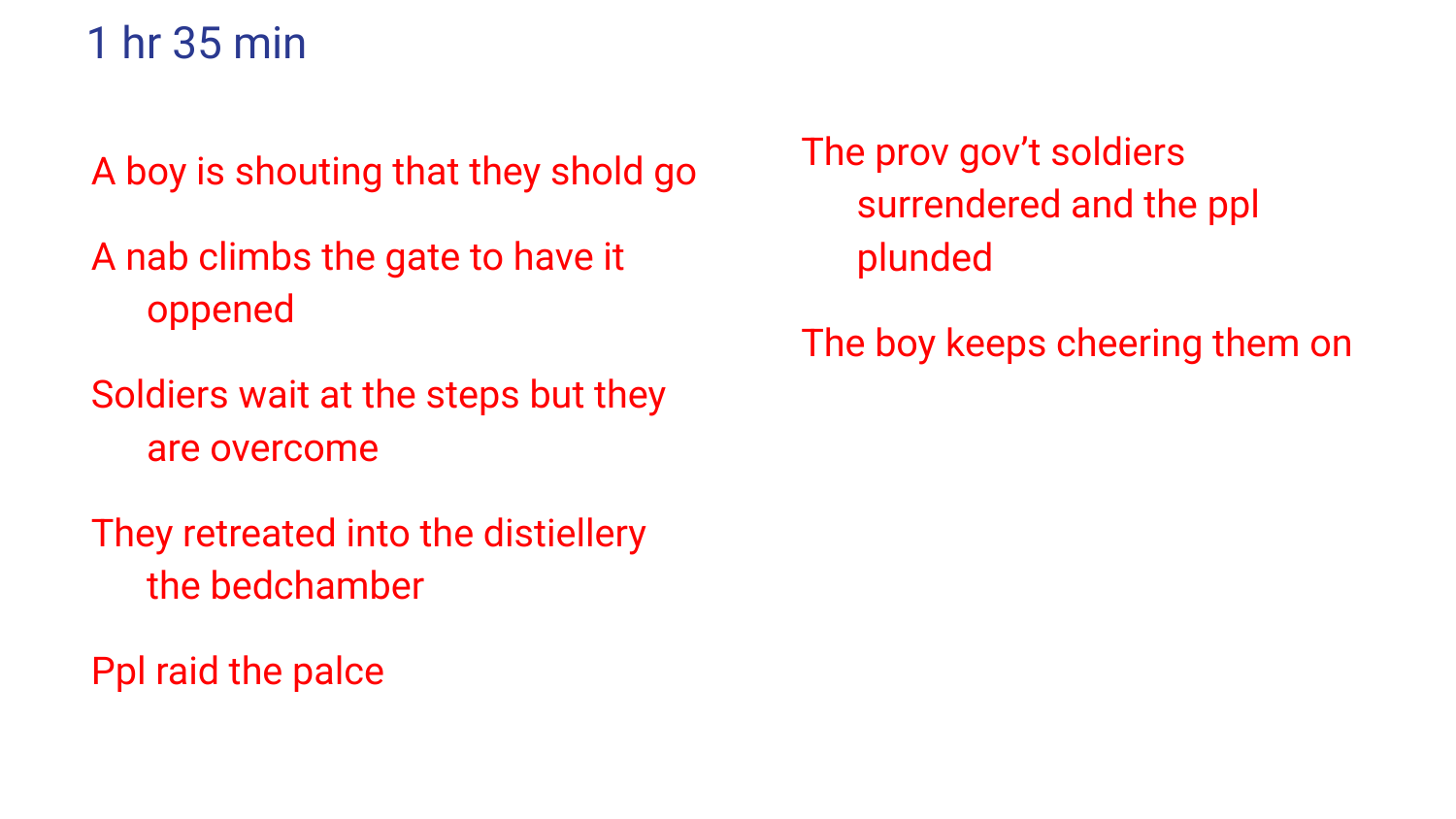

# 1 hr 35 min
The prov gov’t soldiers surrendered and the ppl plunded
The boy keeps cheering them on
A boy is shouting that they shold go
A nab climbs the gate to have it oppened
Soldiers wait at the steps but they are overcome
They retreated into the distiellery the bedchamber
Ppl raid the palce